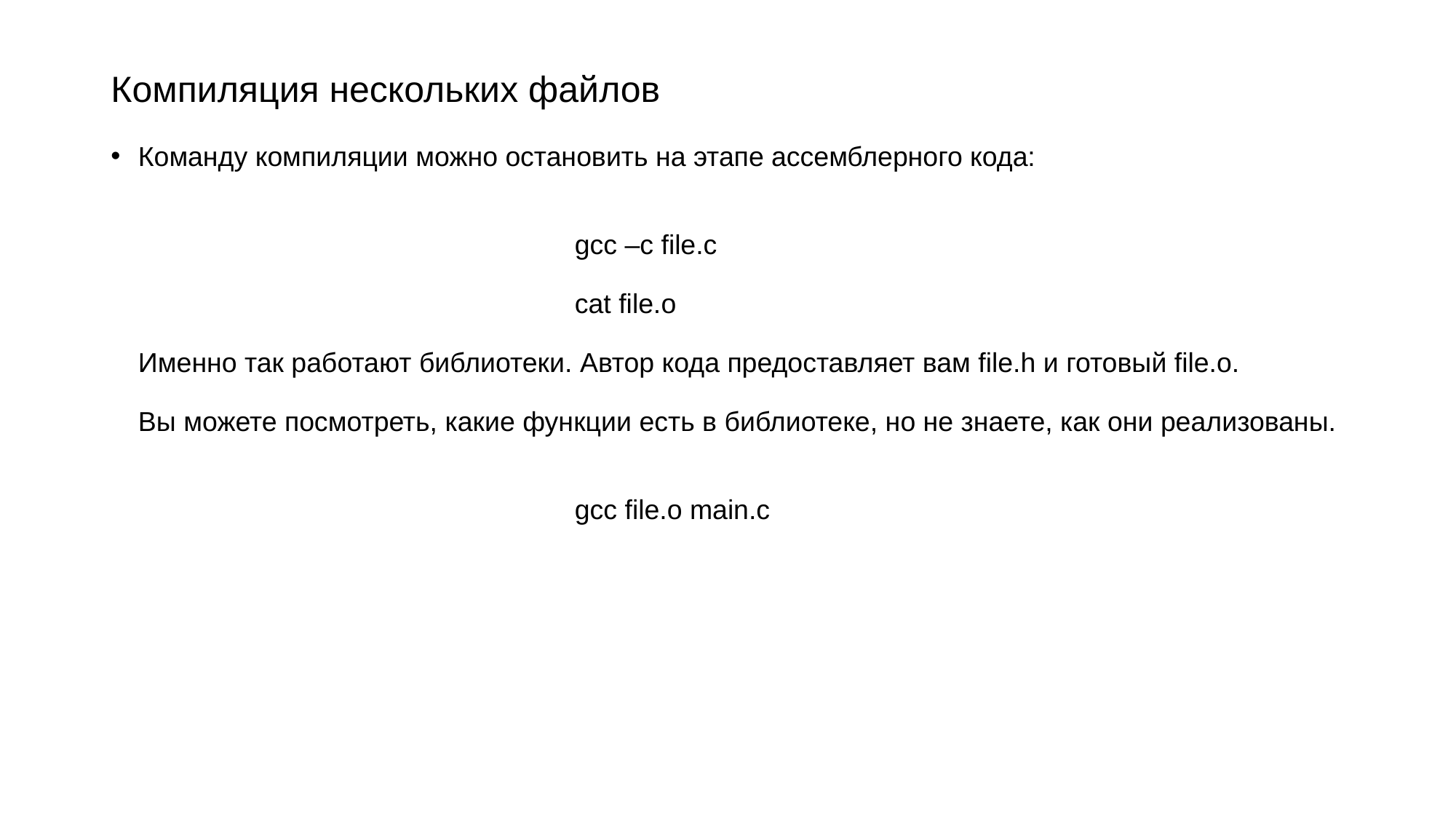

# Компиляция нескольких файлов
Команду компиляции можно остановить на этапе ассемблерного кода:
				gcc –c file.c
				cat file.o
Именно так работают библиотеки. Автор кода предоставляет вам file.h и готовый file.o.
Вы можете посмотреть, какие функции есть в библиотеке, но не знаете, как они реализованы.
				gcc file.o main.c